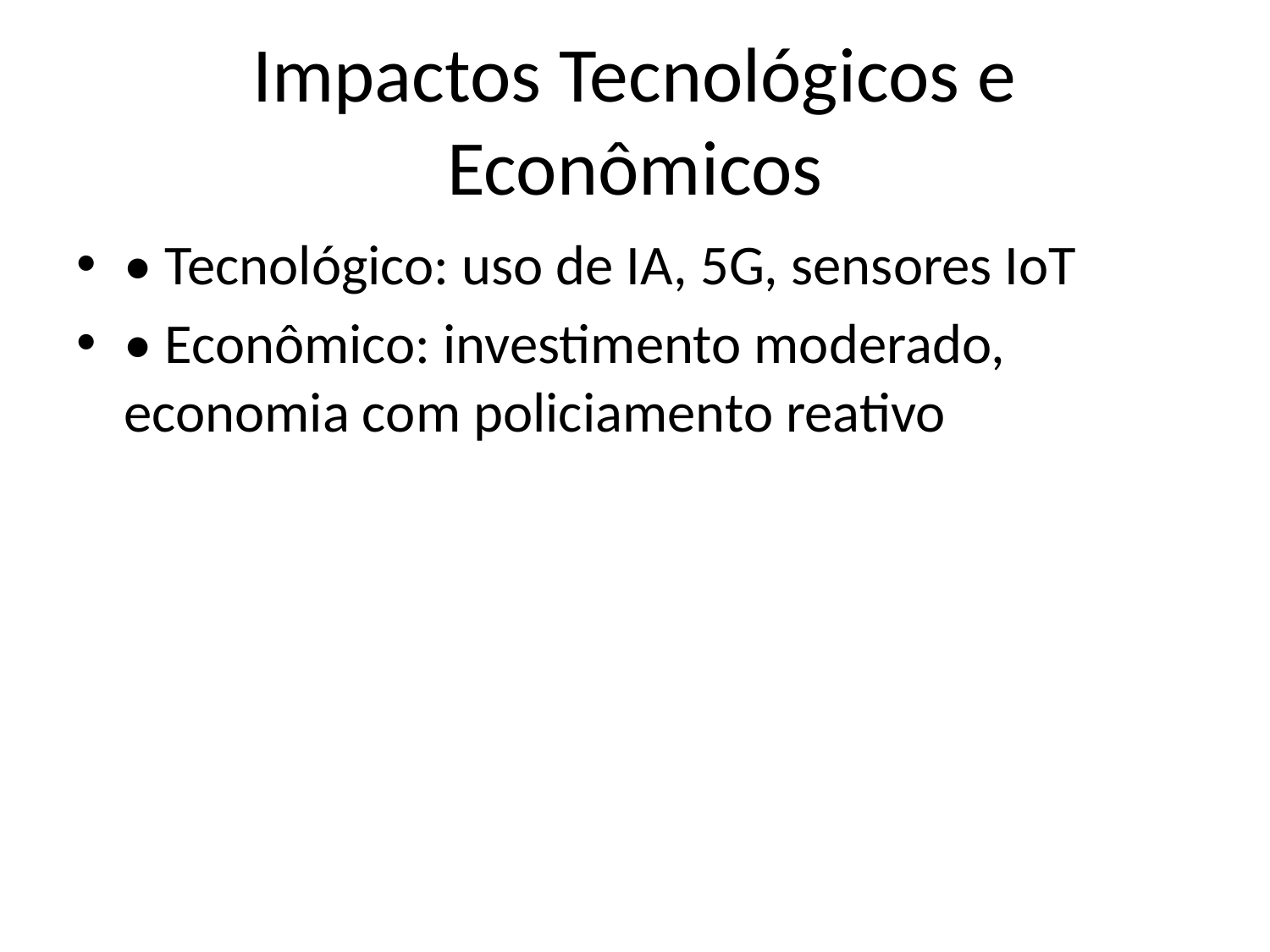

# Impactos Tecnológicos e Econômicos
• Tecnológico: uso de IA, 5G, sensores IoT
• Econômico: investimento moderado, economia com policiamento reativo